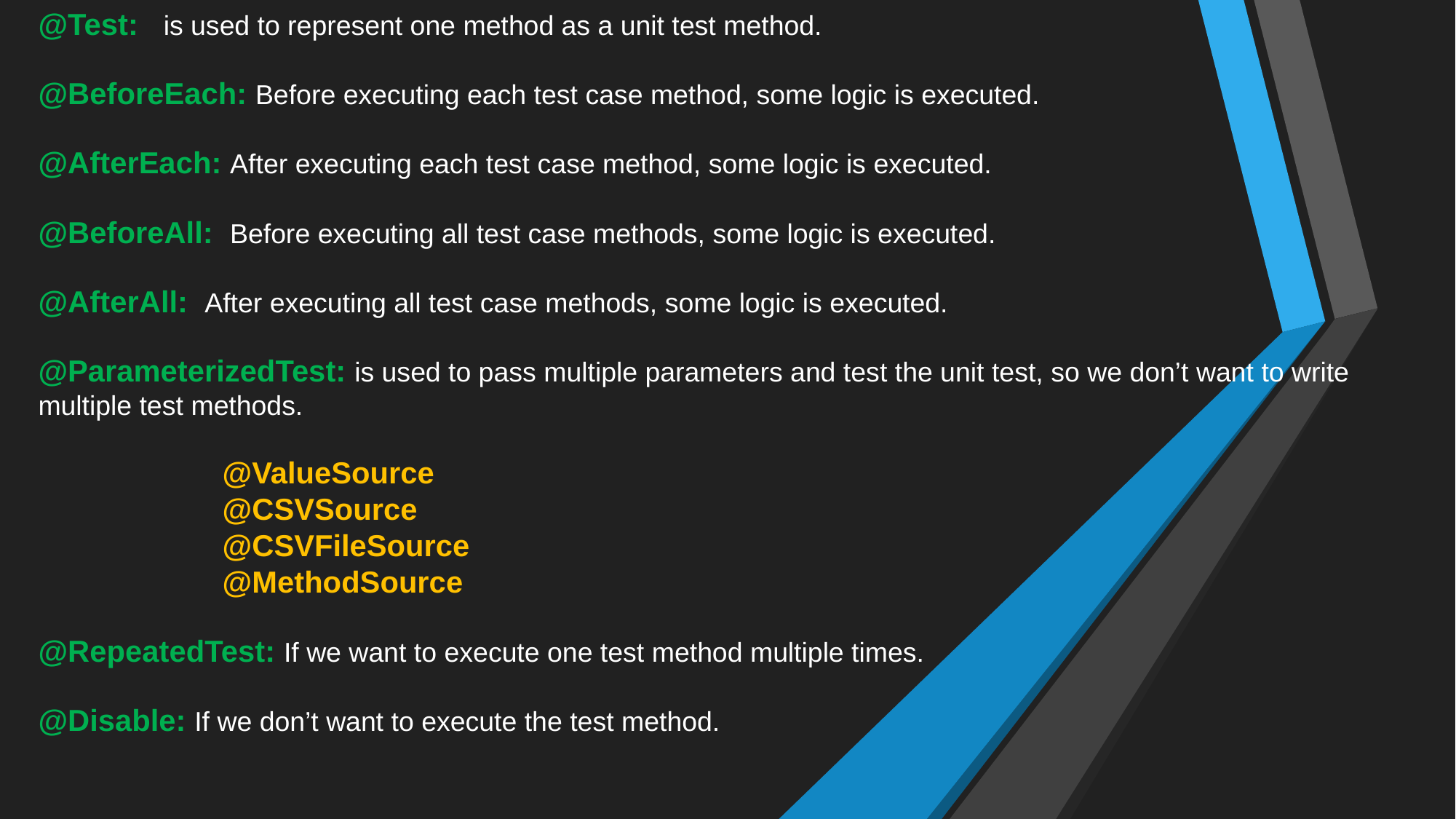

@Test:   is used to represent one method as a unit test method.

@BeforeEach: Before executing each test case method, some logic is executed.

@AfterEach: After executing each test case method, some logic is executed.

@BeforeAll:  Before executing all test case methods, some logic is executed.

@AfterAll:  After executing all test case methods, some logic is executed.

@ParameterizedTest: is used to pass multiple parameters and test the unit test, so we don’t want to write multiple test methods.

                      @ValueSource
                      @CSVSource
                      @CSVFileSource
                      @MethodSource

@RepeatedTest: If we want to execute one test method multiple times.

@Disable: If we don’t want to execute the test method.